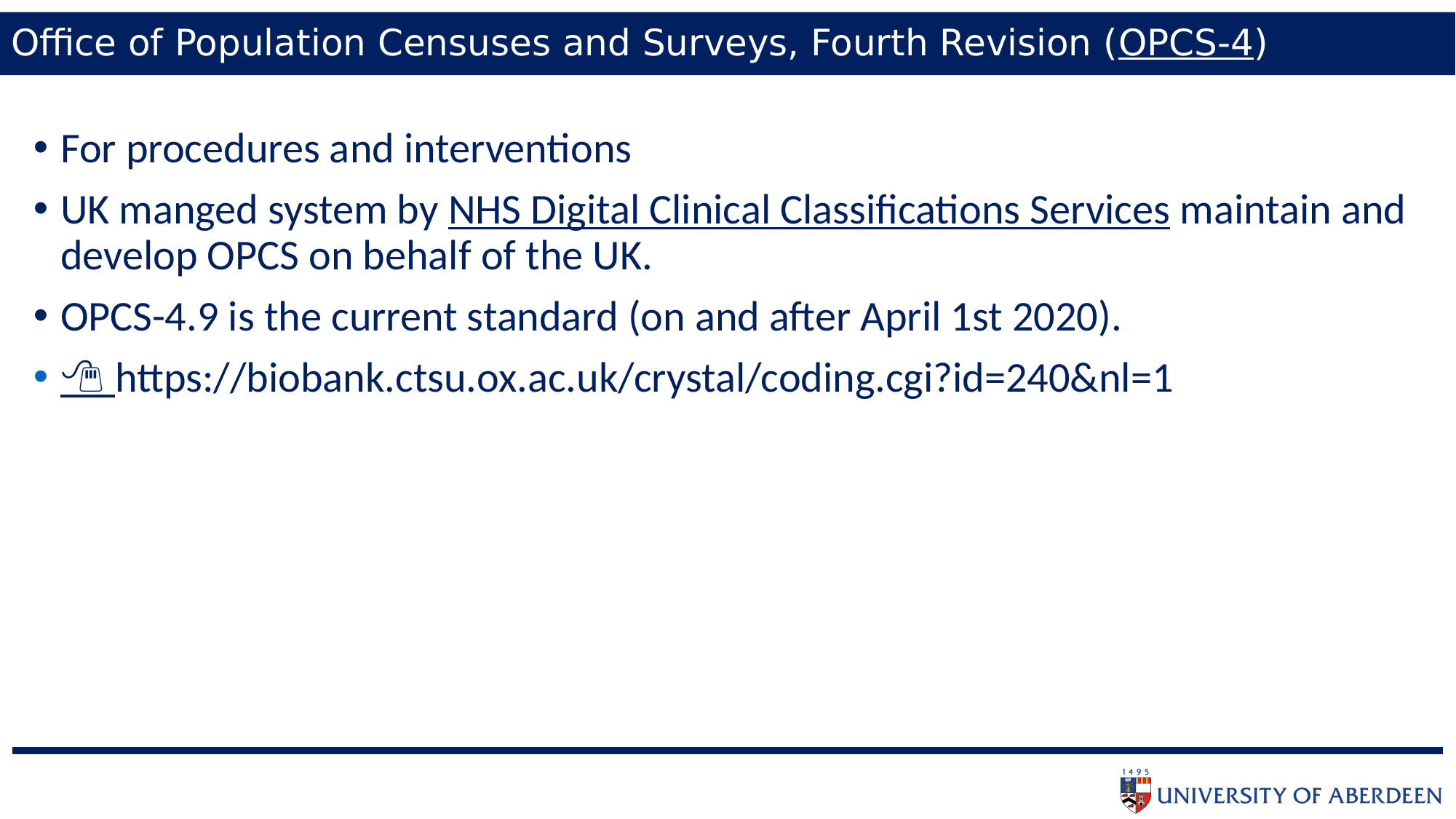

# Office of Population Censuses and Surveys, Fourth Revision (OPCS-4)
For procedures and interventions
UK manged system by NHS Digital Clinical Classifications Services maintain and develop OPCS on behalf of the UK.
OPCS-4.9 is the current standard (on and after April 1st 2020).
🖱 https://biobank.ctsu.ox.ac.uk/crystal/coding.cgi?id=240&nl=1